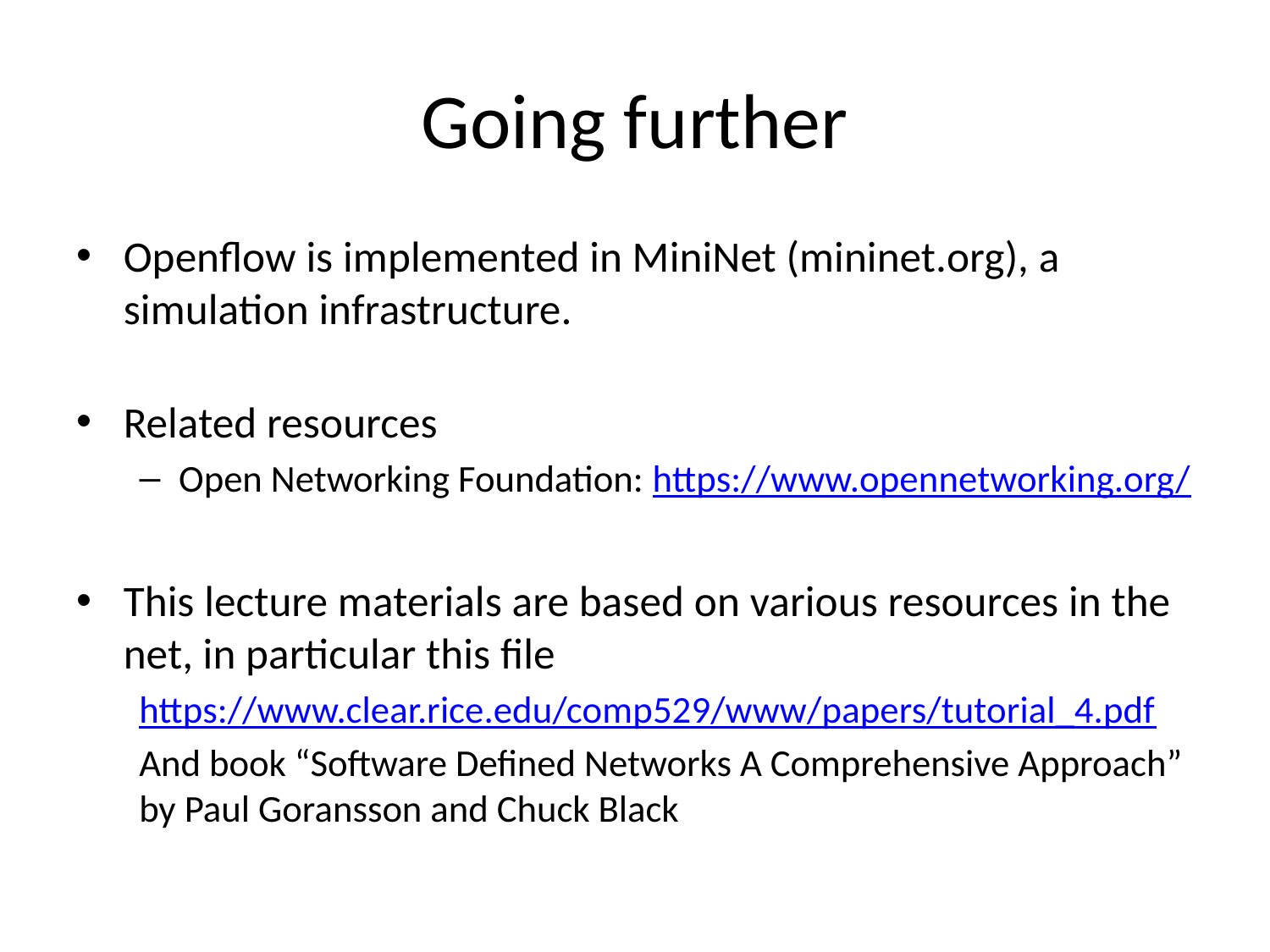

# Going further
Openflow is implemented in MiniNet (mininet.org), a simulation infrastructure.

Related resources
Open Networking Foundation: https://www.opennetworking.org/

This lecture materials are based on various resources in the net, in particular this file
https://www.clear.rice.edu/comp529/www/papers/tutorial_4.pdf
And book “Software Defined Networks A Comprehensive Approach” by Paul Goransson and Chuck Black